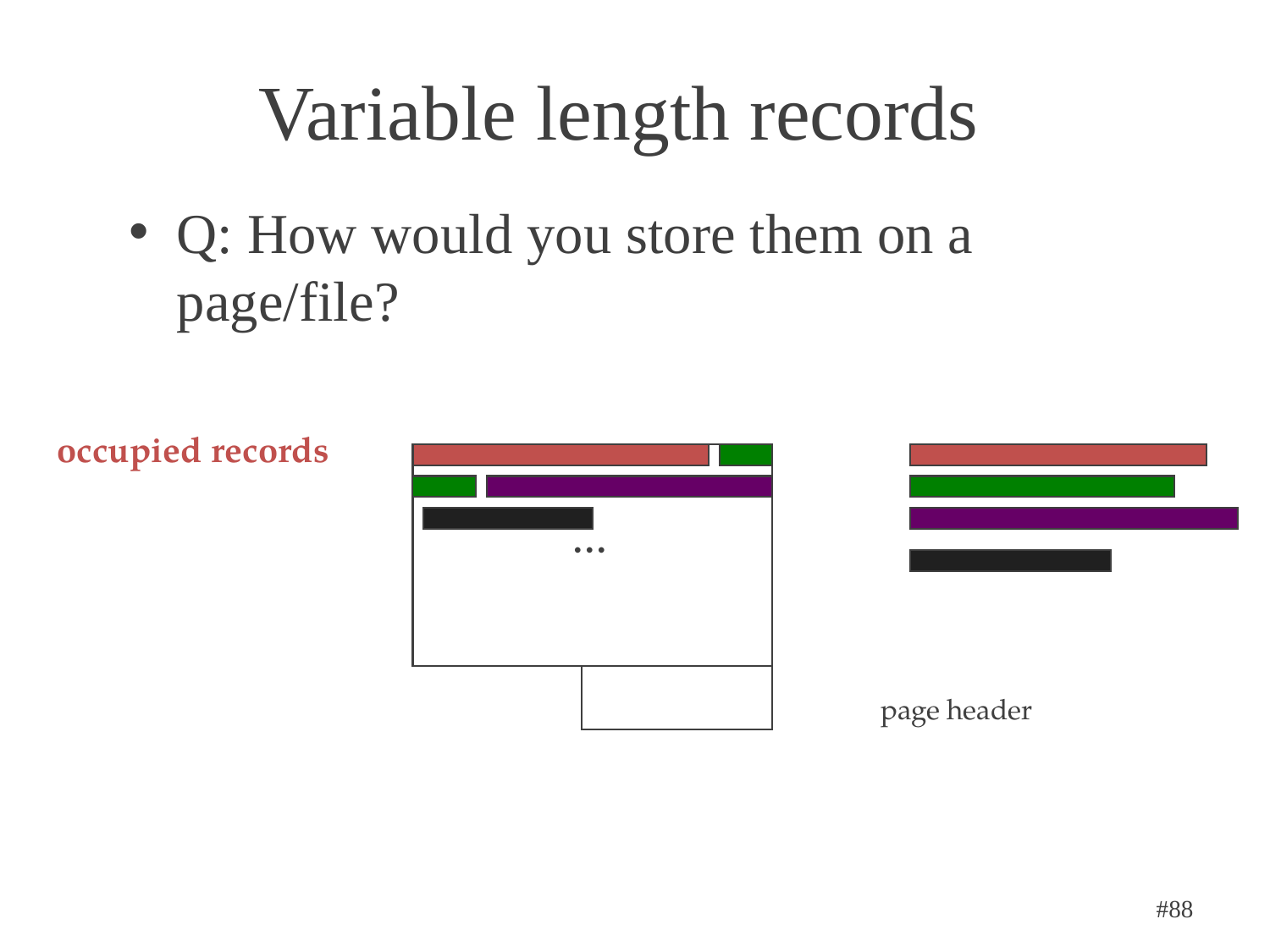

# Variable length records
Q: How would you store them on a page/file?
occupied records

...

page header

#88